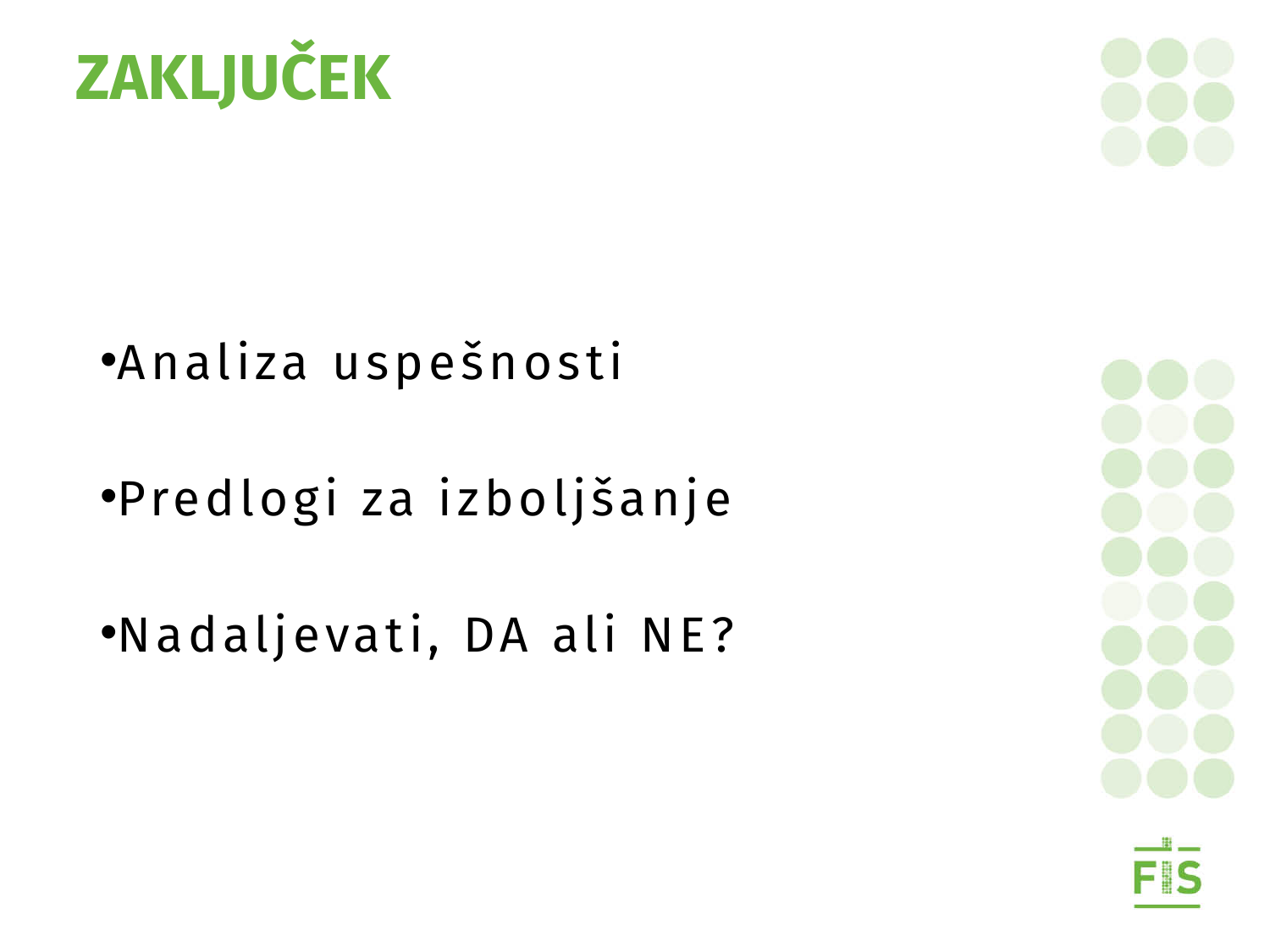

# ZAKLJUČEK
Analiza uspešnosti
Predlogi za izboljšanje
Nadaljevati, DA ali NE?